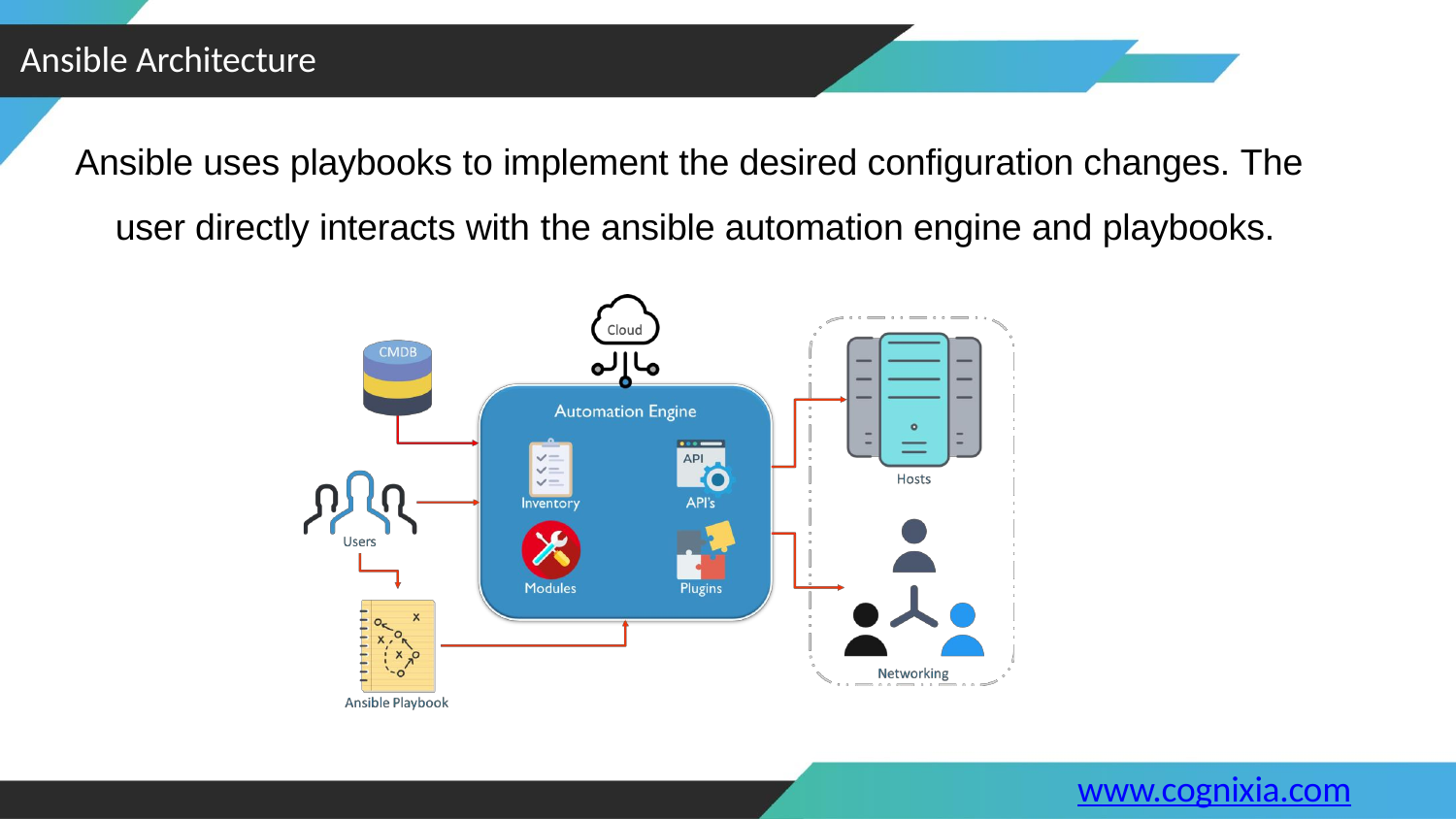

Ansible Architecture

Ansible uses playbooks to implement the desired configuration changes. The  user directly interacts with the ansible automation engine and playbooks.

www.cognixia.com